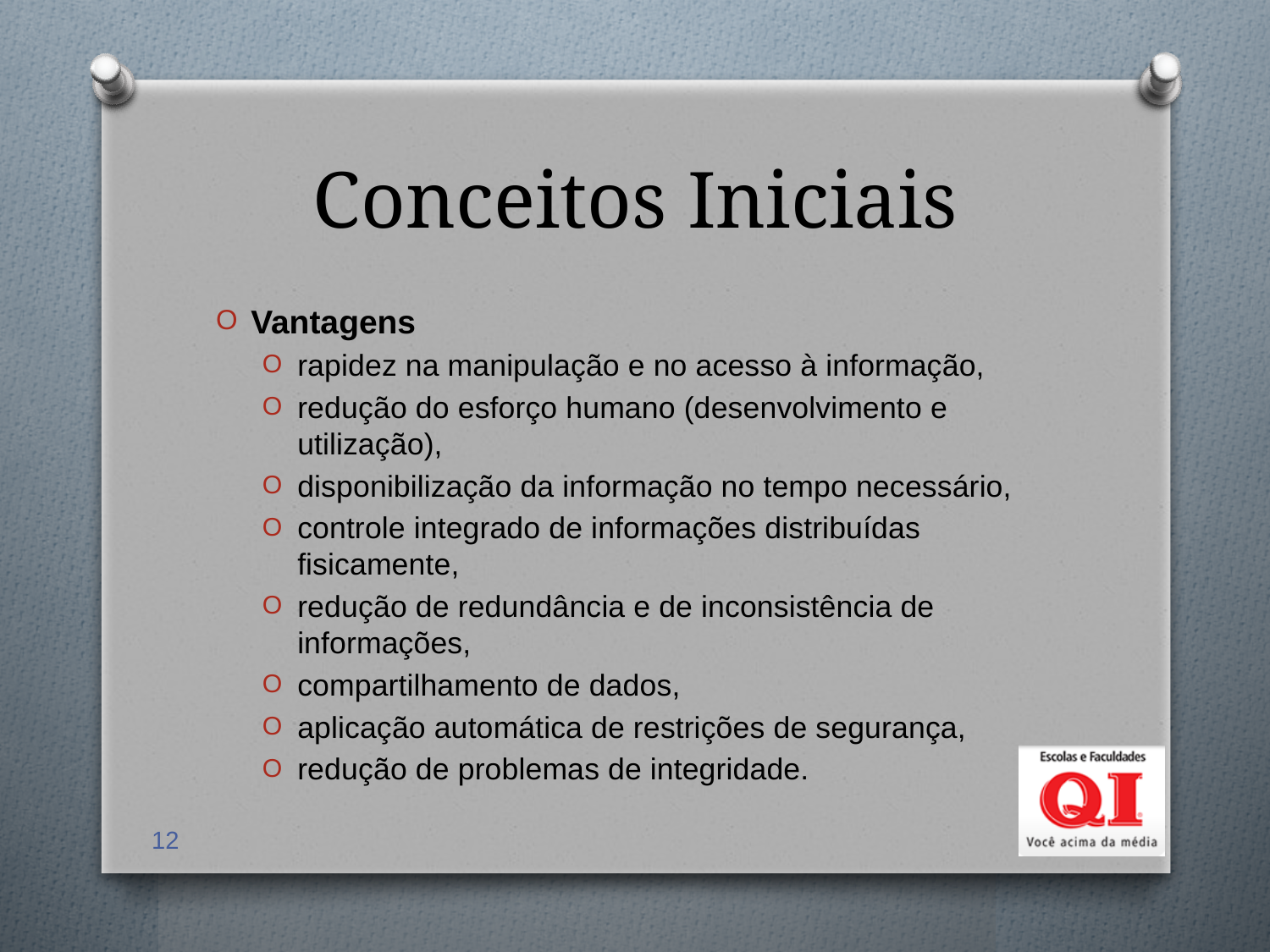

# Conceitos Iniciais
Vantagens
rapidez na manipulação e no acesso à informação,
redução do esforço humano (desenvolvimento e utilização),
disponibilização da informação no tempo necessário,
controle integrado de informações distribuídas fisicamente,
redução de redundância e de inconsistência de informações,
compartilhamento de dados,
aplicação automática de restrições de segurança,
redução de problemas de integridade.
12